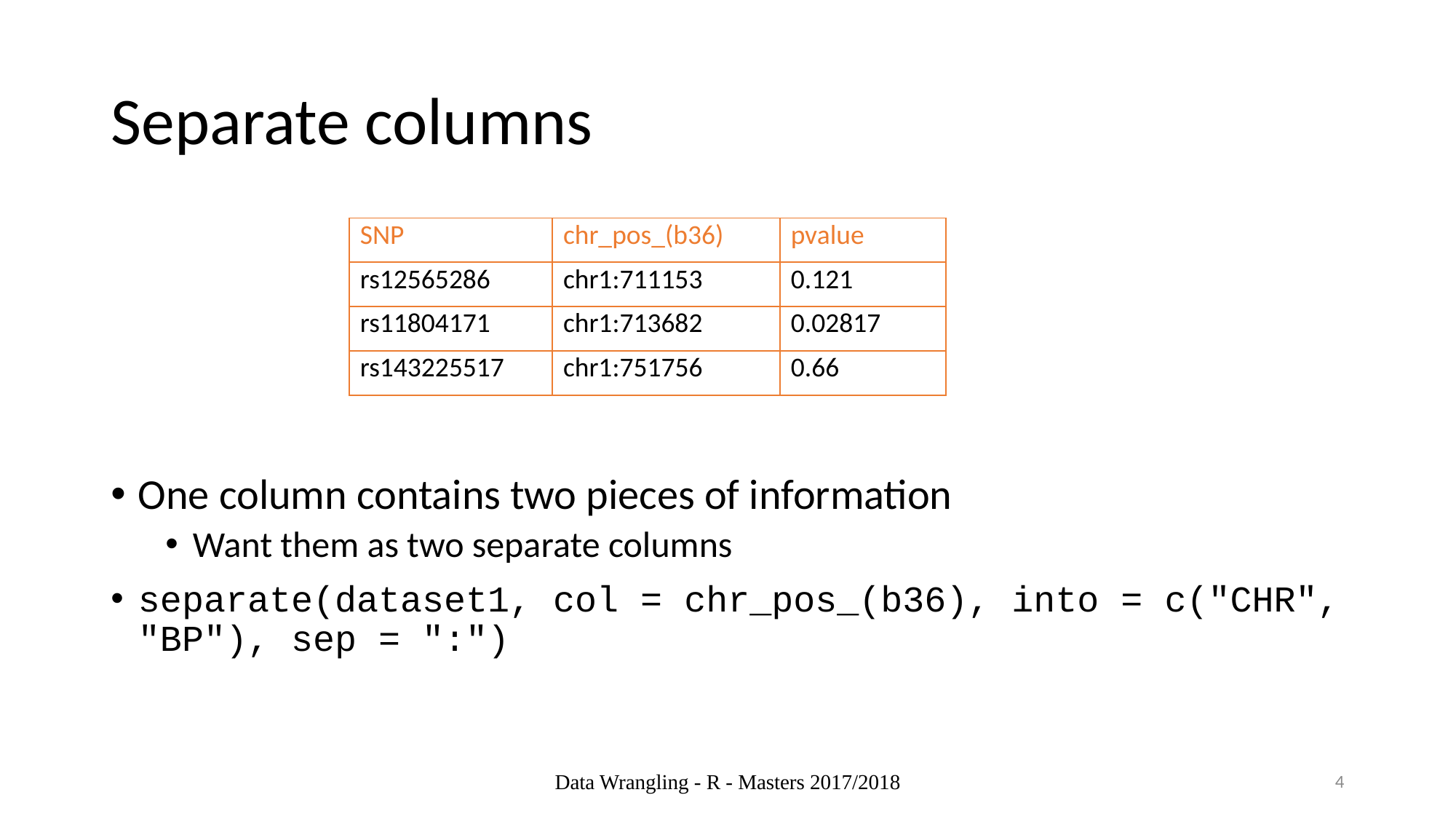

# Separate columns

One column contains two pieces of information
Want them as two separate columns
separate(dataset1, col = chr_pos_(b36), into = c("CHR", "BP"), sep = ":")
| SNP | chr\_pos\_(b36) | pvalue |
| --- | --- | --- |
| rs12565286 | chr1:711153 | 0.121 |
| rs11804171 | chr1:713682 | 0.02817 |
| rs143225517 | chr1:751756 | 0.66 |
Data Wrangling - R - Masters 2017/2018
4